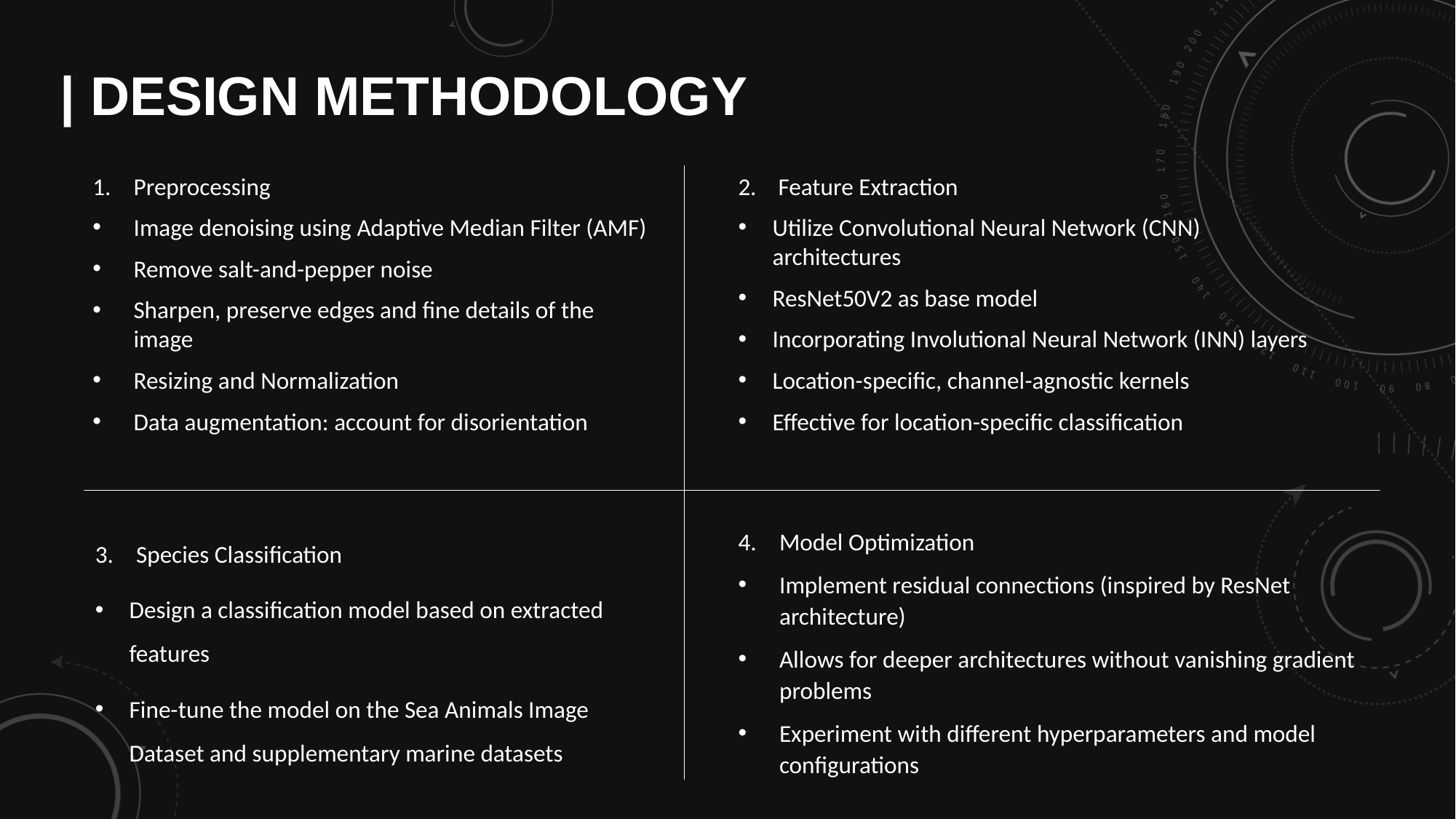

# | Design Methodology
Preprocessing
Image denoising using Adaptive Median Filter (AMF)
Remove salt-and-pepper noise
Sharpen, preserve edges and fine details of the image
Resizing and Normalization
Data augmentation: account for disorientation
2.    Feature Extraction
Utilize Convolutional Neural Network (CNN) architectures
ResNet50V2 as base model
Incorporating Involutional Neural Network (INN) layers
Location-specific, channel-agnostic kernels
Effective for location-specific classification
Species Classification
Design a classification model based on extracted features
Fine-tune the model on the Sea Animals Image Dataset and supplementary marine datasets
Model Optimization
Implement residual connections (inspired by ResNet architecture)
Allows for deeper architectures without vanishing gradient problems
Experiment with different hyperparameters and model configurations